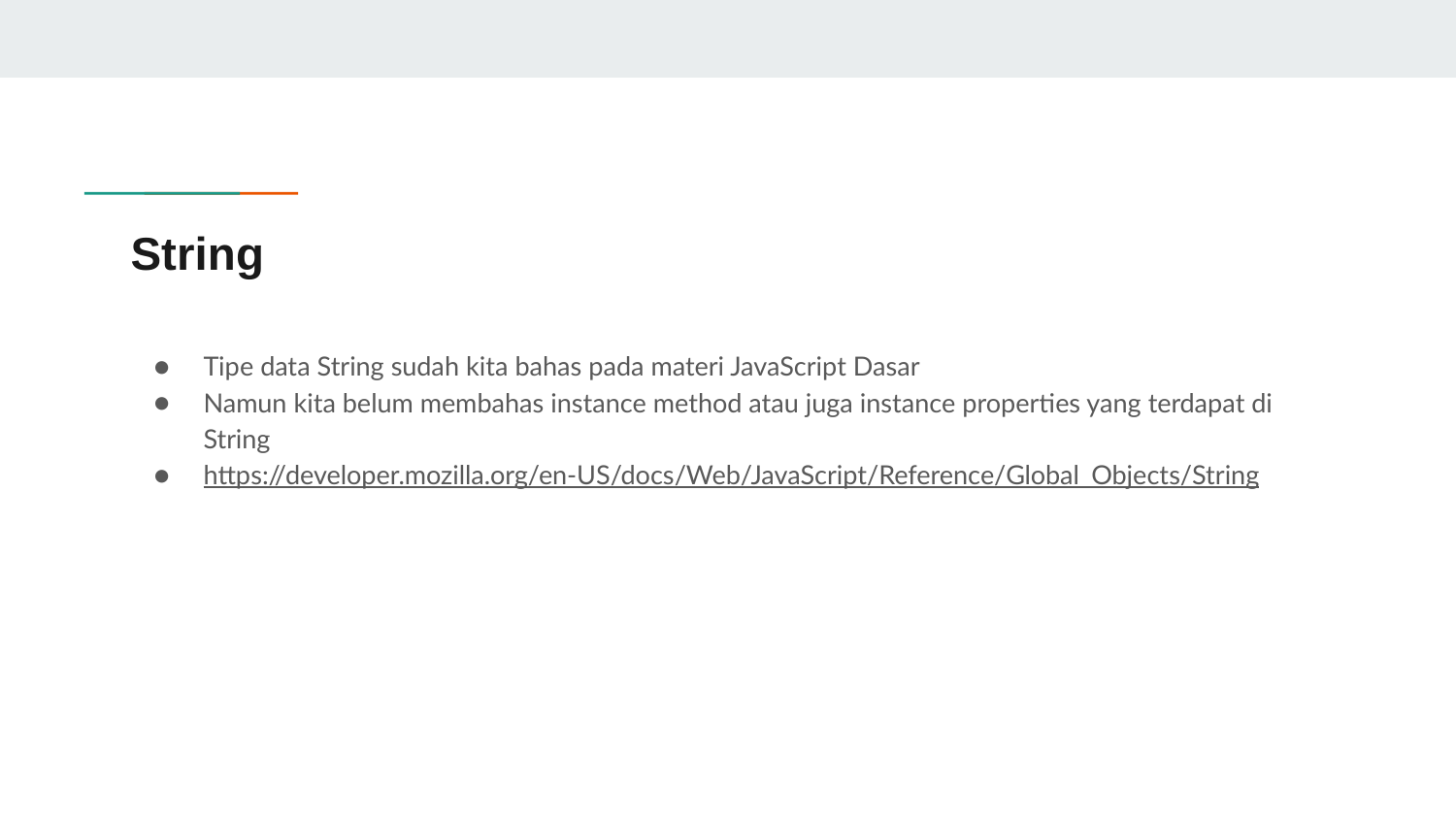

# String
Tipe data String sudah kita bahas pada materi JavaScript Dasar
Namun kita belum membahas instance method atau juga instance properties yang terdapat di String
https://developer.mozilla.org/en-US/docs/Web/JavaScript/Reference/Global_Objects/String